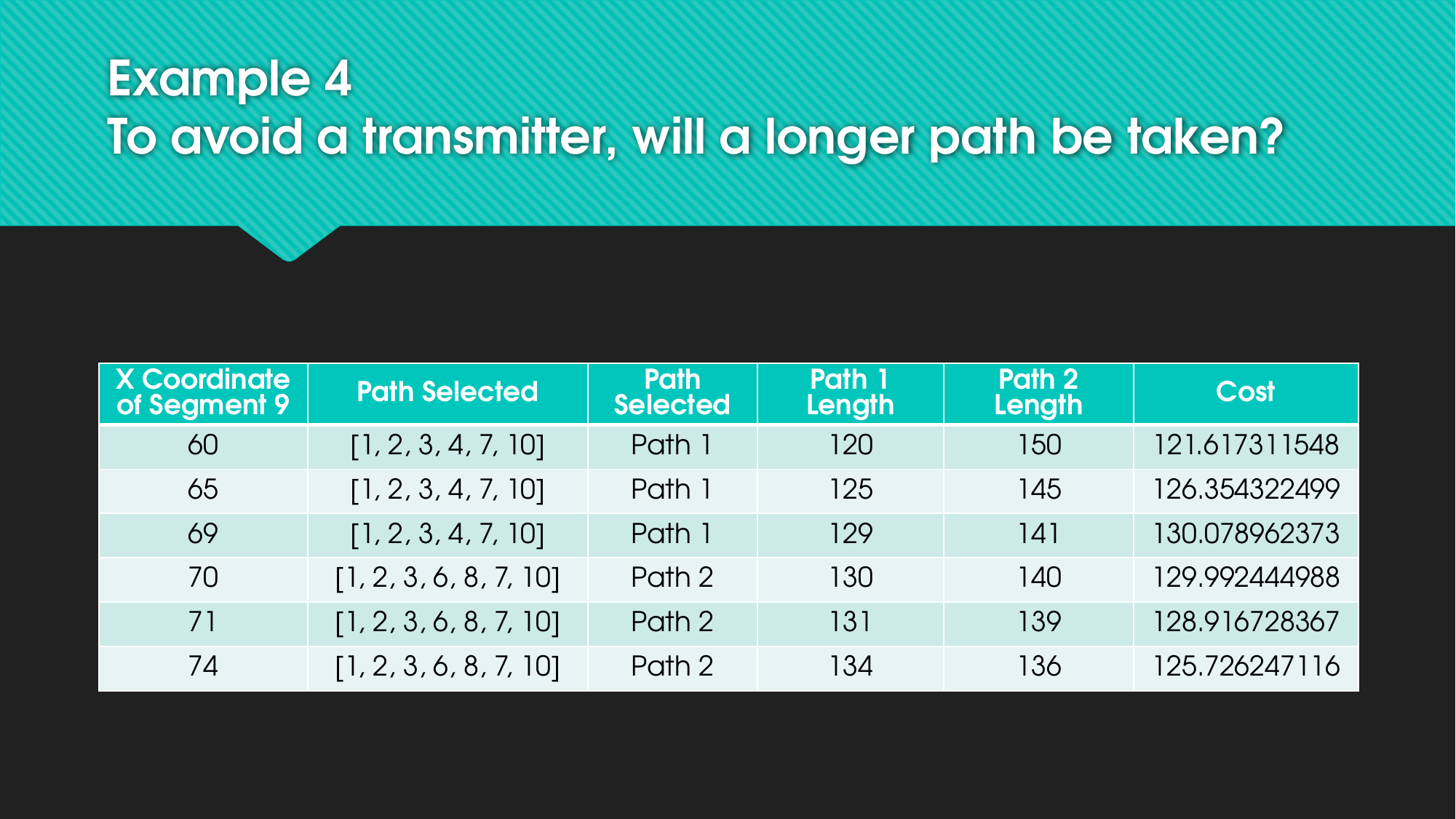

# Example 4 To avoid a transmitter, will a longer path be taken?
| X Coordinate of Segment 9 | Path Selected | Path Selected | Path 1 Length | Path 2 Length | Cost |
| --- | --- | --- | --- | --- | --- |
| 60 | [1, 2, 3, 4, 7, 10] | Path 1 | 120 | 150 | 121.617311548 |
| 65 | [1, 2, 3, 4, 7, 10] | Path 1 | 125 | 145 | 126.354322499 |
| 69 | [1, 2, 3, 4, 7, 10] | Path 1 | 129 | 141 | 130.078962373 |
| 70 | [1, 2, 3, 6, 8, 7, 10] | Path 2 | 130 | 140 | 129.992444988 |
| 71 | [1, 2, 3, 6, 8, 7, 10] | Path 2 | 131 | 139 | 128.916728367 |
| 74 | [1, 2, 3, 6, 8, 7, 10] | Path 2 | 134 | 136 | 125.726247116 |